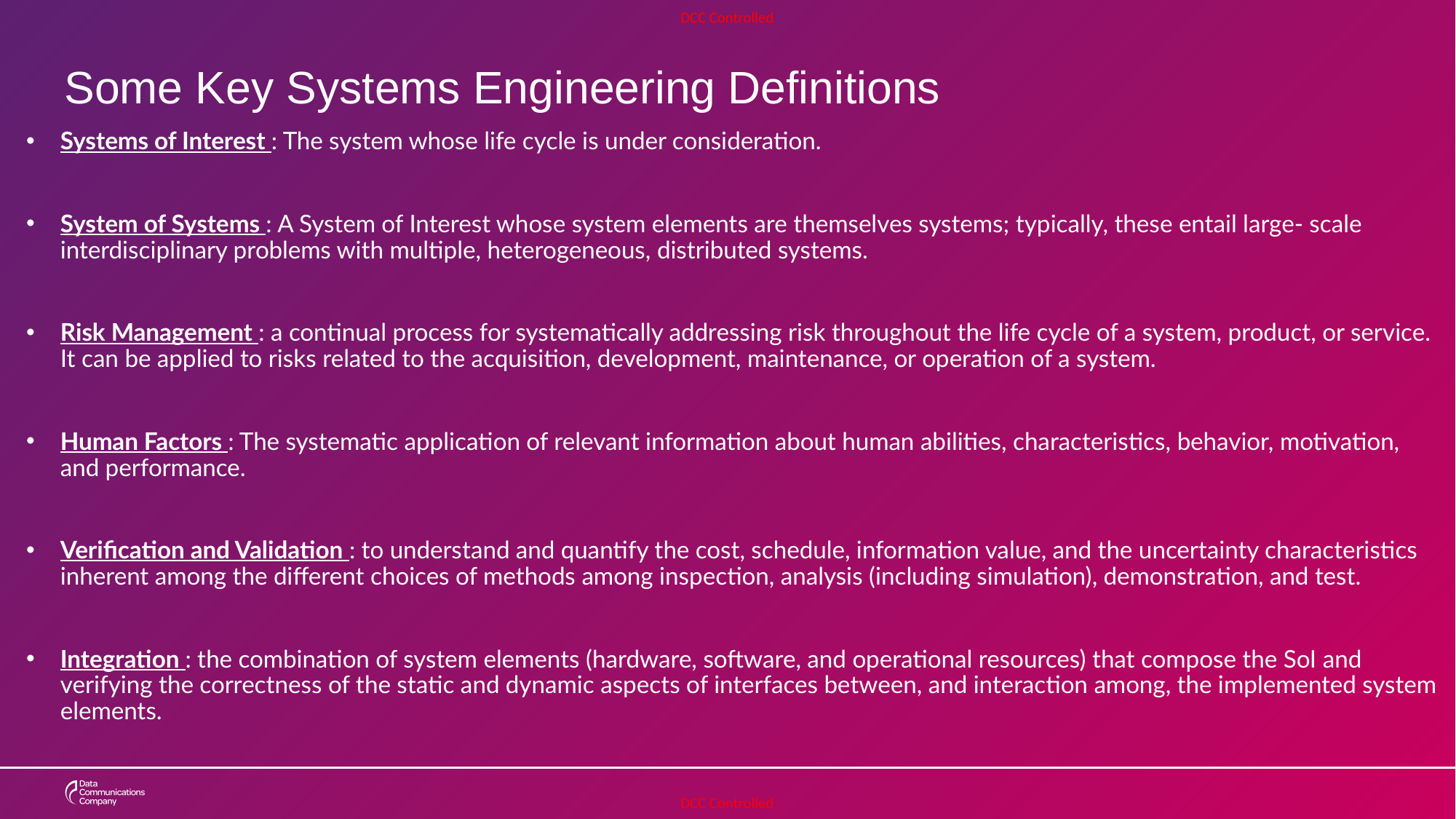

# Some Key Systems Engineering Definitions
Systems of Interest : The system whose life cycle is under consideration.

System of Systems : A System of Interest whose system elements are themselves systems; typically, these entail large‐ scale interdisciplinary problems with multiple, heterogeneous, distributed systems.

Risk Management : a continual process for systematically addressing risk throughout the life cycle of a system, product, or service. It can be applied to risks related to the acquisition, development, maintenance, or operation of a system.

Human Factors : The systematic application of relevant information about human abilities, characteristics, behavior, motivation, and performance.

Verification and Validation : to understand and quantify the cost, schedule, information value, and the uncertainty characteristics inherent among the different choices of methods among inspection, analysis (including simulation), demonstration, and test.

Integration : the combination of system elements (hardware, software, and operational resources) that compose the SoI and verifying the correctness of the static and dynamic aspects of interfaces between, and interaction among, the implemented system elements.